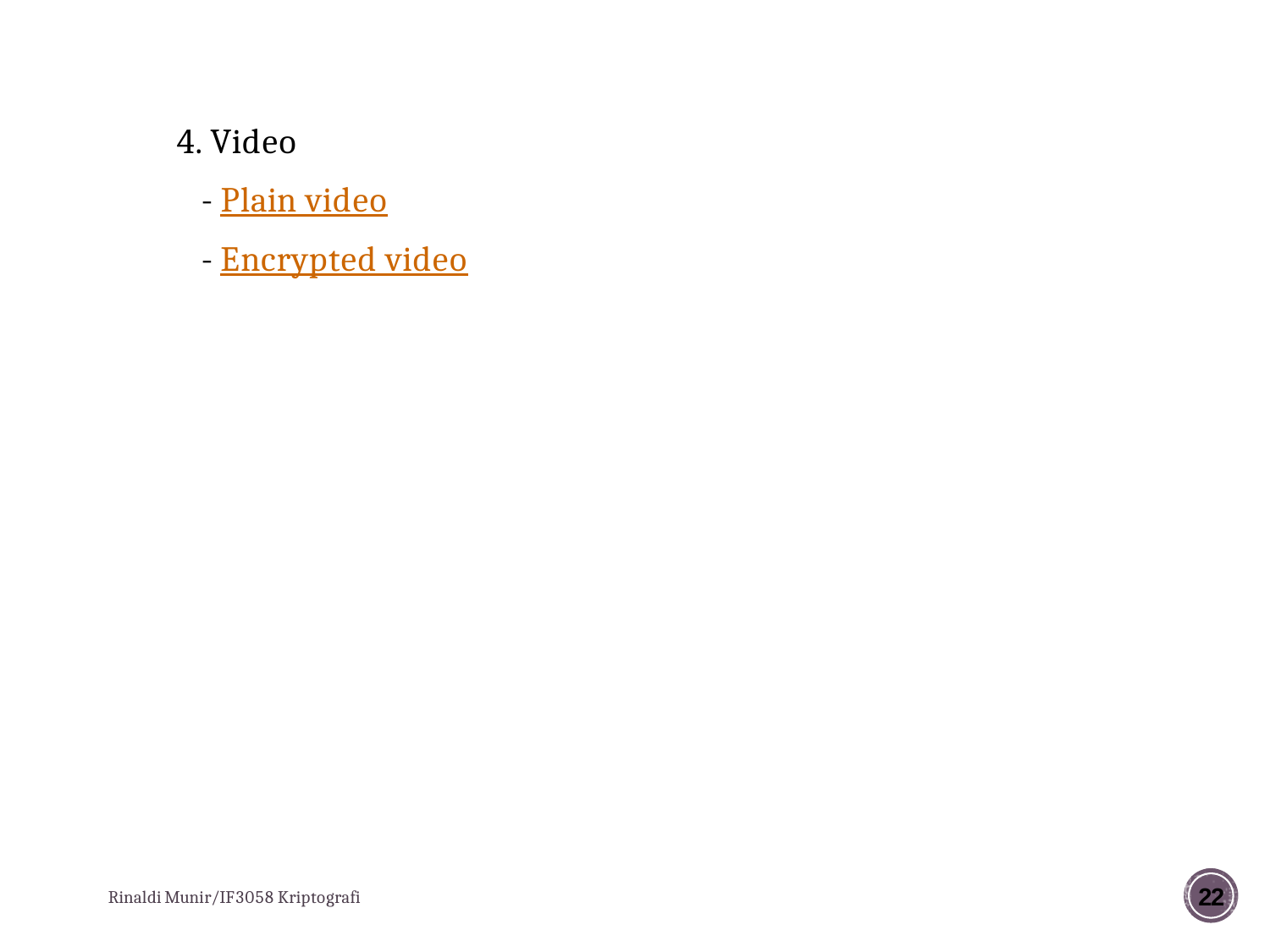

4. Video
	- Plain video
	- Encrypted video
Rinaldi Munir/IF3058 Kriptografi
22